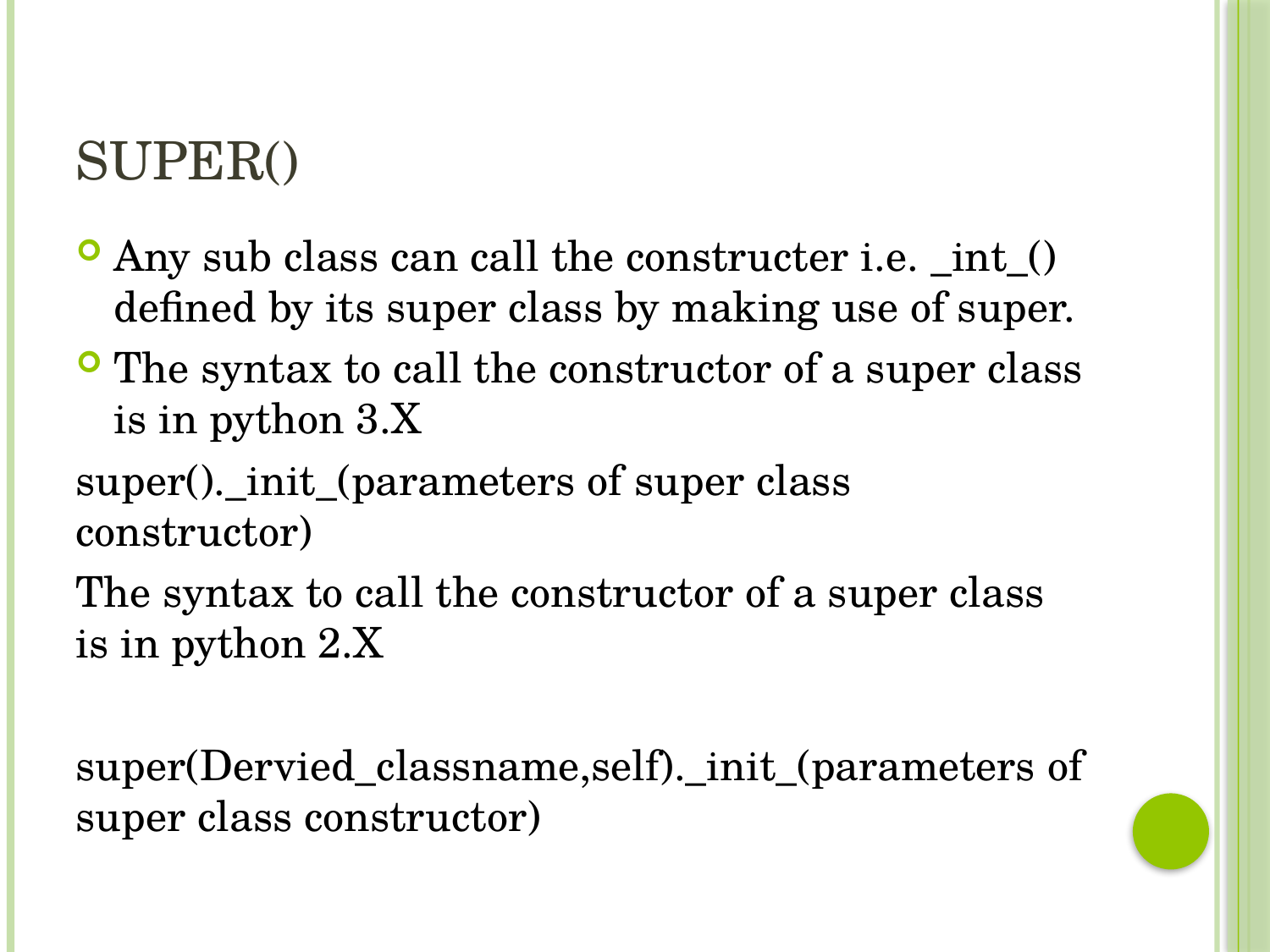

# SUPER()
Any sub class can call the constructer i.e. _int_() defined by its super class by making use of super.
The syntax to call the constructor of a super class is in python 3.X
super()._init_(parameters of super class constructor)
The syntax to call the constructor of a super class is in python 2.X

super(Dervied_classname,self)._init_(parameters of super class constructor)